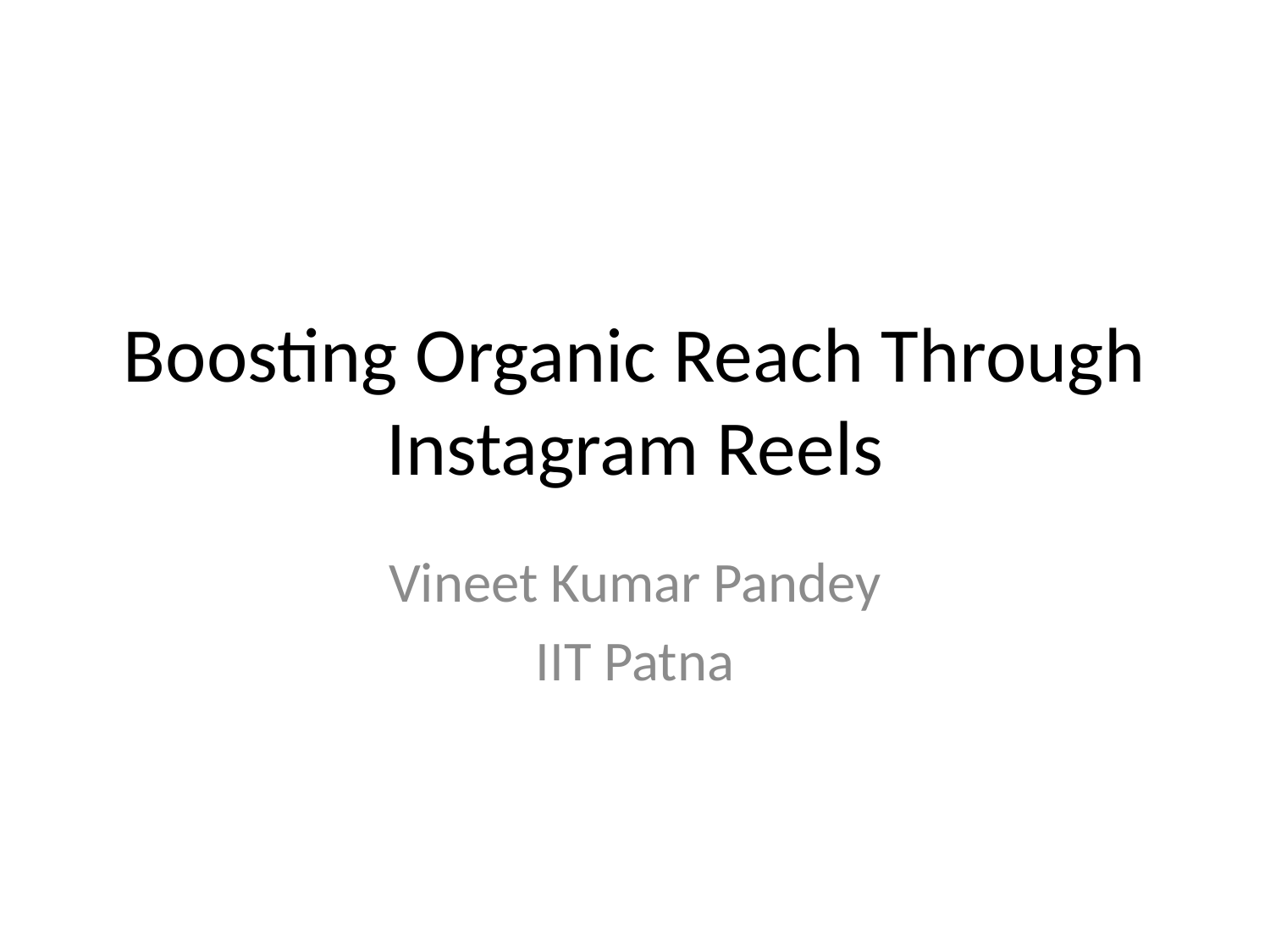

# Boosting Organic Reach Through Instagram Reels
Vineet Kumar Pandey
IIT Patna